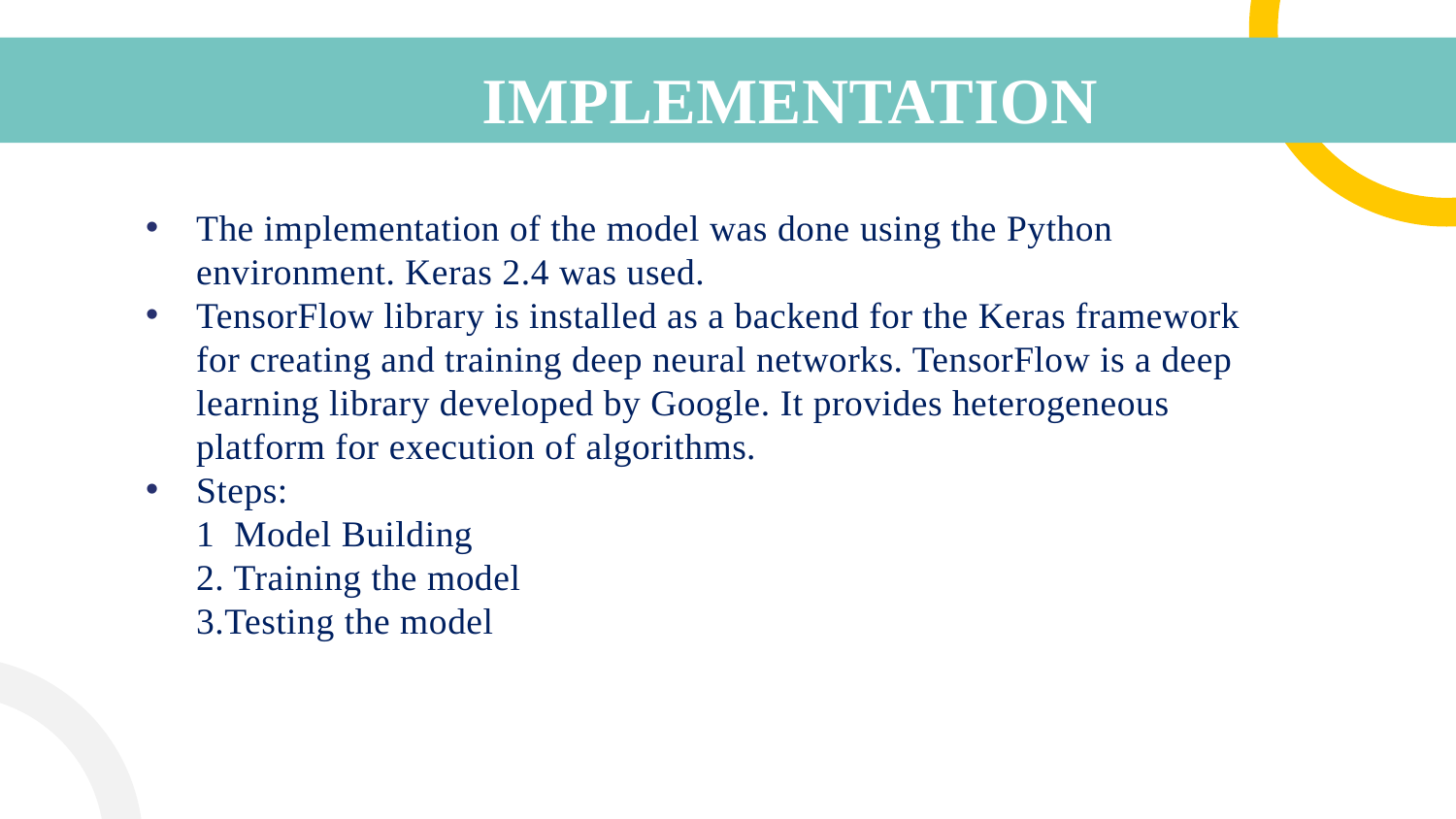

# IMPLEMENTATION
The implementation of the model was done using the Python environment. Keras 2.4 was used.
TensorFlow library is installed as a backend for the Keras framework for creating and training deep neural networks. TensorFlow is a deep learning library developed by Google. It provides heterogeneous platform for execution of algorithms.
Steps:
	1  Model Building
	2. Training the model
	3.Testing the model